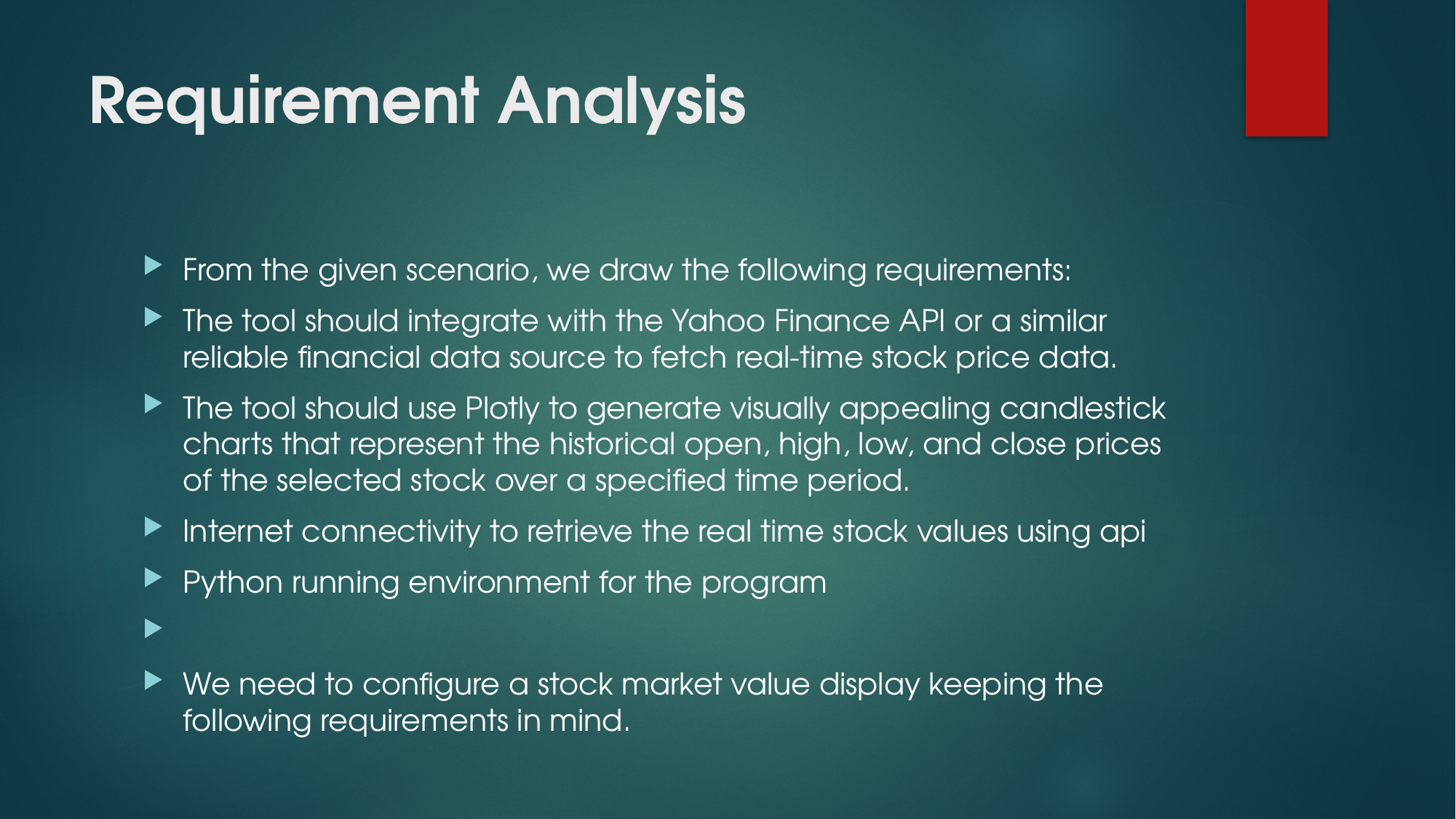

# Requirement Analysis
From the given scenario, we draw the following requirements:
The tool should integrate with the Yahoo Finance API or a similar reliable financial data source to fetch real-time stock price data.
The tool should use Plotly to generate visually appealing candlestick charts that represent the historical open, high, low, and close prices of the selected stock over a specified time period.
Internet connectivity to retrieve the real time stock values using api
Python running environment for the program

We need to configure a stock market value display keeping the following requirements in mind.